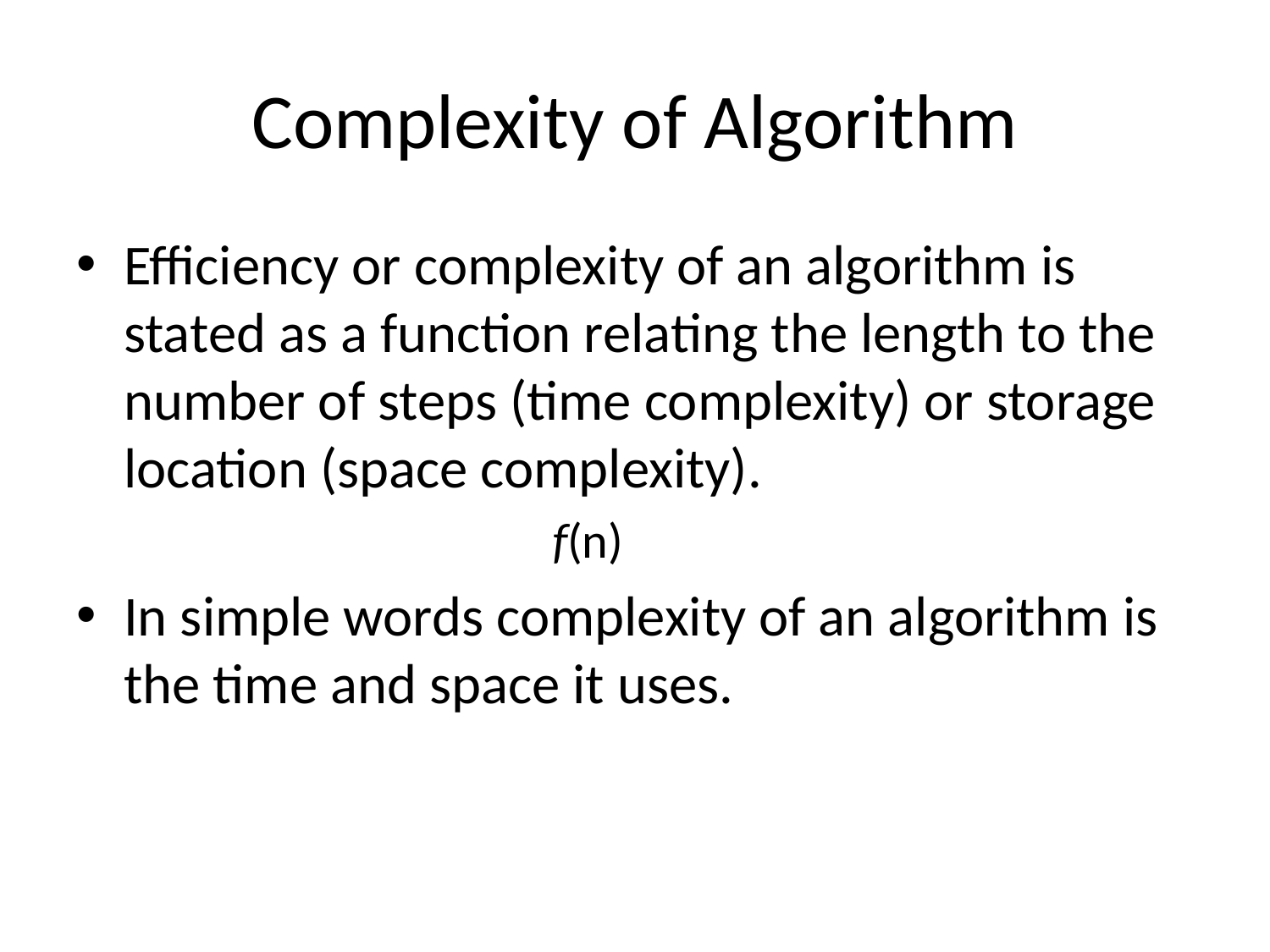

# Complexity of Algorithm
Efficiency or complexity of an algorithm is stated as a function relating the length to the number of steps (time complexity) or storage location (space complexity).
			f(n)
In simple words complexity of an algorithm is the time and space it uses.